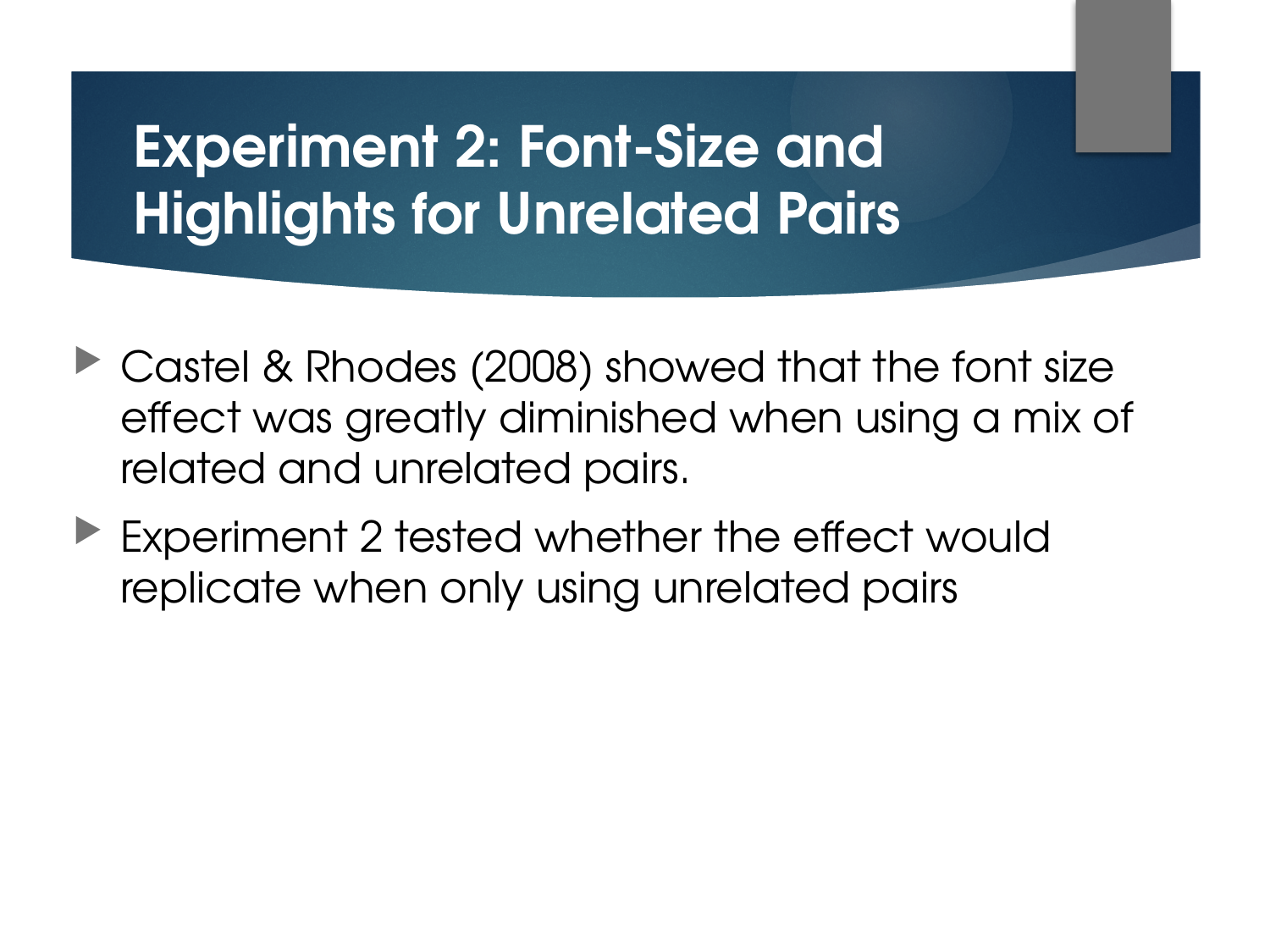

# Experiment 2: Font-Size and Highlights for Unrelated Pairs
Castel & Rhodes (2008) showed that the font size effect was greatly diminished when using a mix of related and unrelated pairs.
Experiment 2 tested whether the effect would replicate when only using unrelated pairs